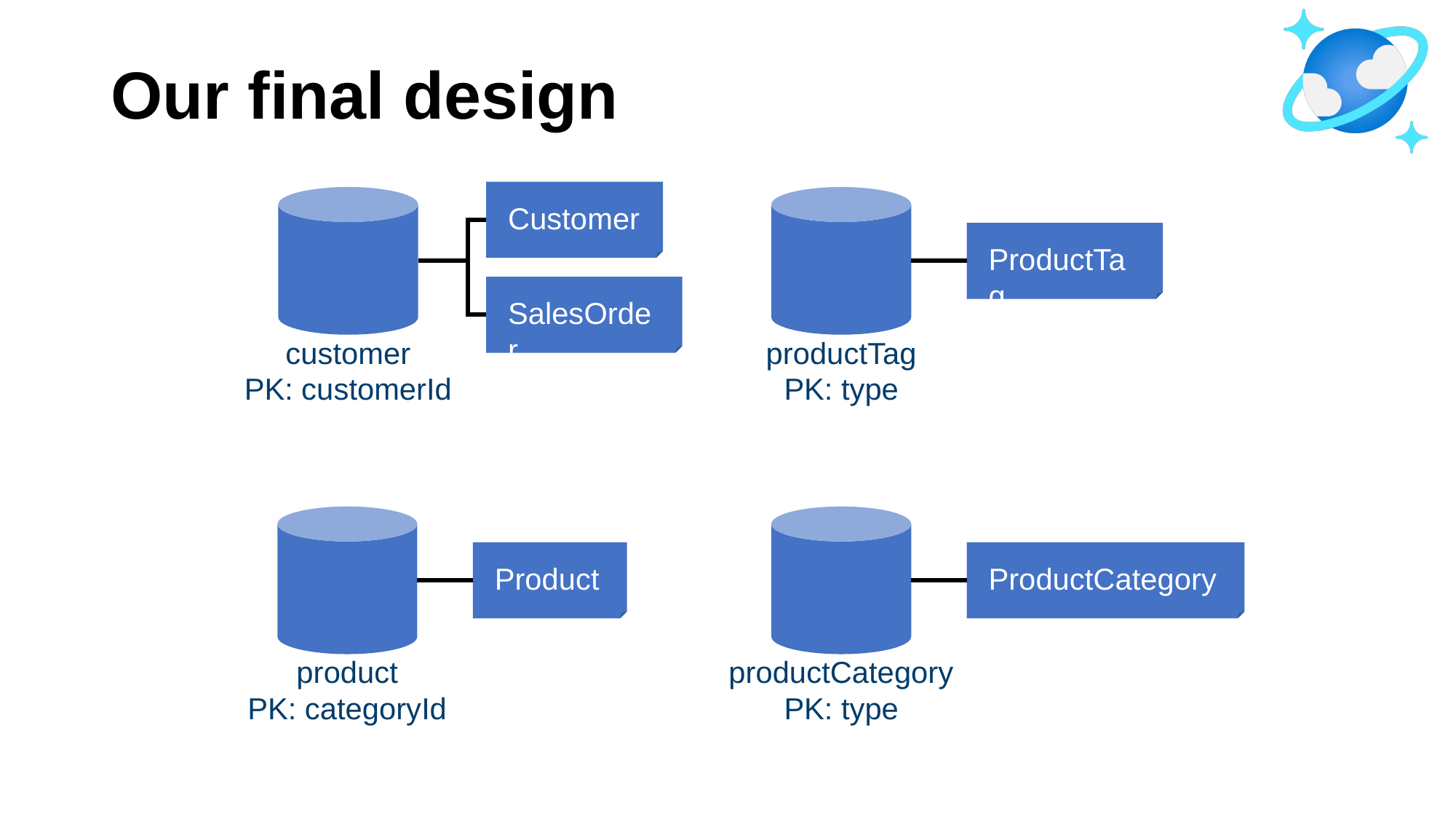

# Our final design
Customer
customer
PK: customerId
productTag
PK: type
ProductTag
SalesOrder
product
PK: categoryId
productCategory
PK: type
Product
ProductCategory